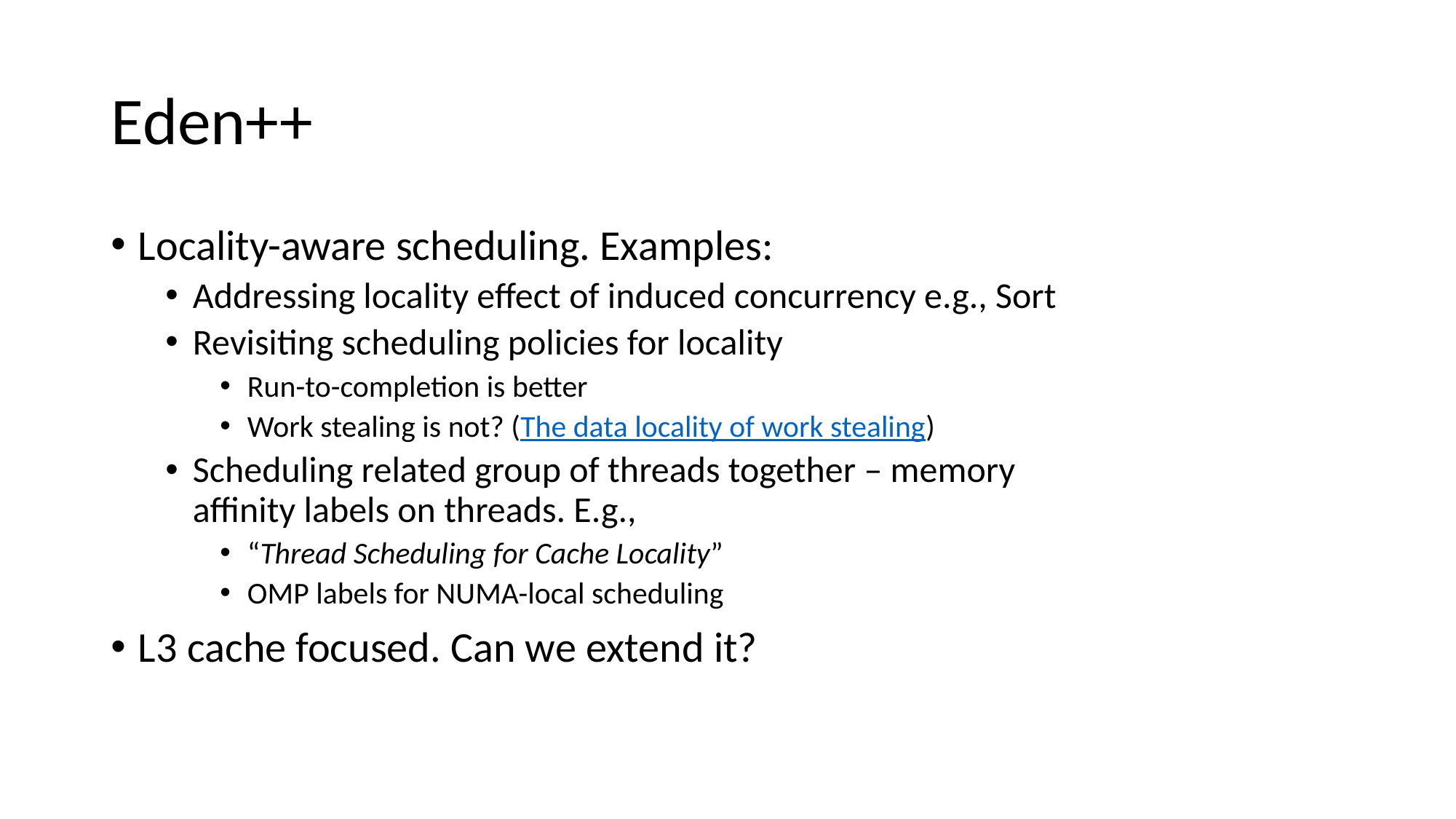

# Eden++
Locality-aware scheduling. Examples:
Addressing locality effect of induced concurrency e.g., Sort
Revisiting scheduling policies for locality
Run-to-completion is better
Work stealing is not? (The data locality of work stealing)
Scheduling related group of threads together – memory affinity labels on threads. E.g.,
“Thread Scheduling for Cache Locality”
OMP labels for NUMA-local scheduling
L3 cache focused. Can we extend it?